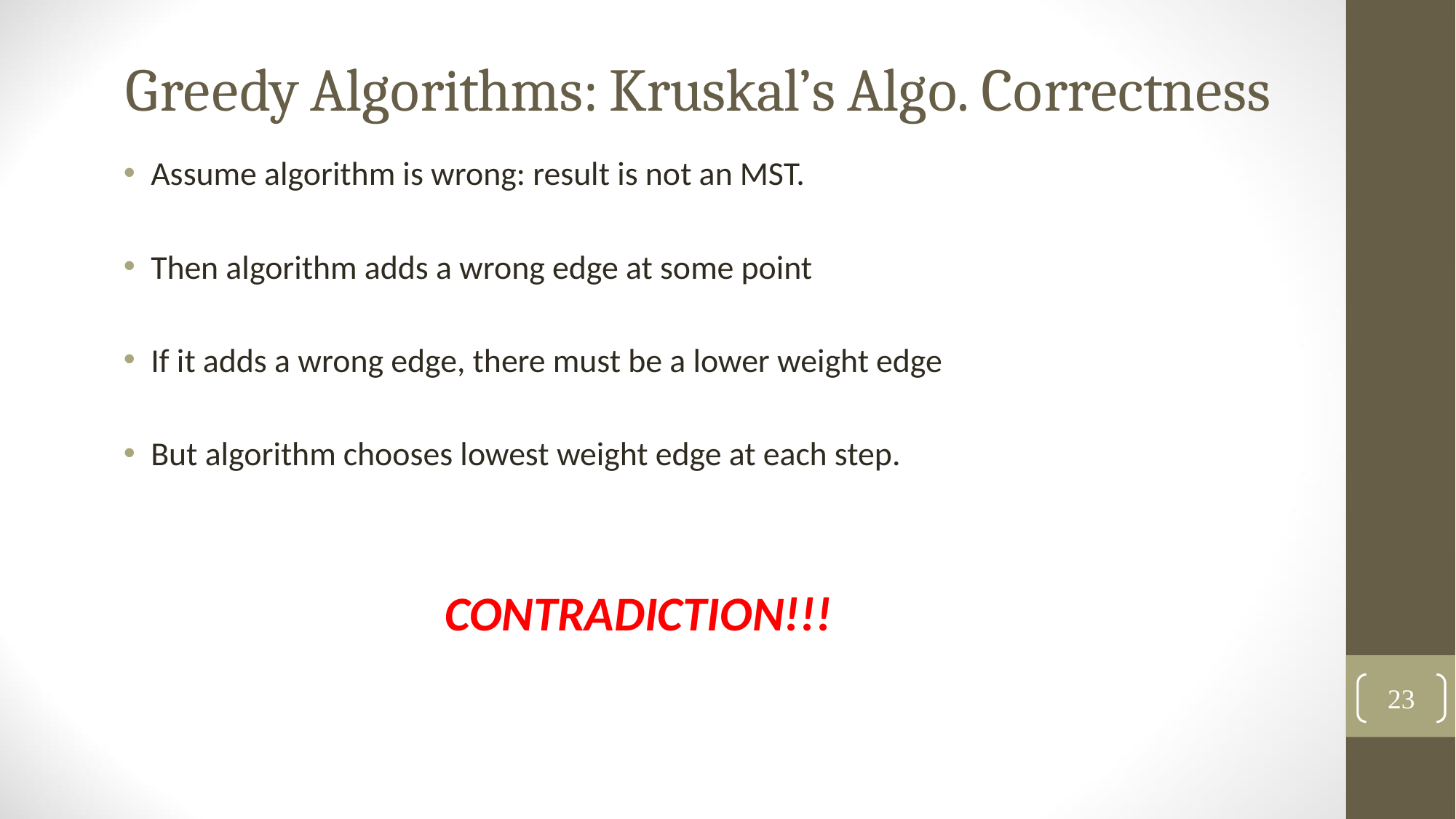

# Greedy Algorithms: Kruskal’s Algo. Correctness
Assume algorithm is wrong: result is not an MST.

Then algorithm adds a wrong edge at some point

If it adds a wrong edge, there must be a lower weight edge

But algorithm chooses lowest weight edge at each step.

CONTRADICTION!!!
23